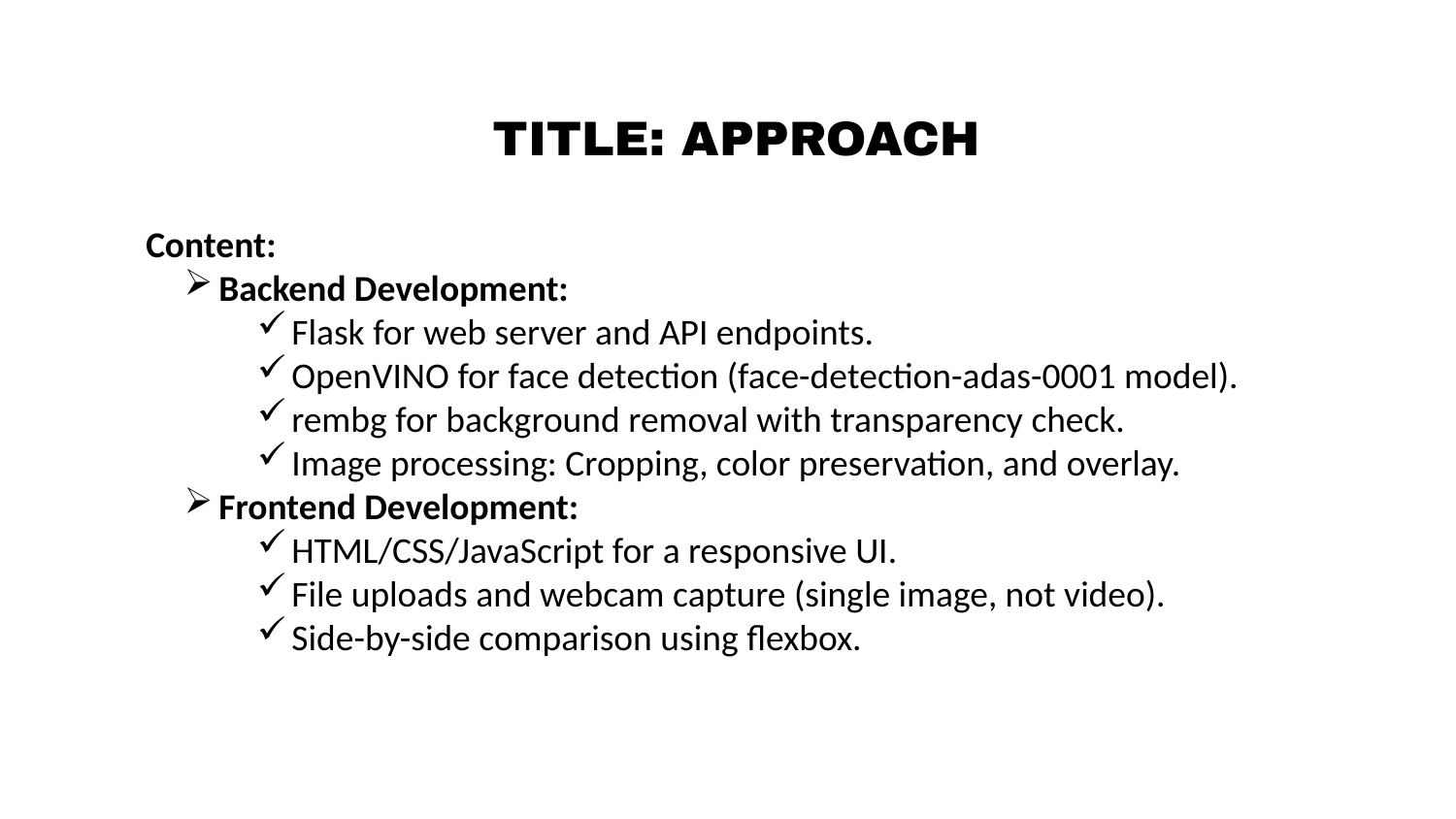

TITLE: APPROACH
Content:
Backend Development:
Flask for web server and API endpoints.
OpenVINO for face detection (face-detection-adas-0001 model).
rembg for background removal with transparency check.
Image processing: Cropping, color preservation, and overlay.
Frontend Development:
HTML/CSS/JavaScript for a responsive UI.
File uploads and webcam capture (single image, not video).
Side-by-side comparison using flexbox.